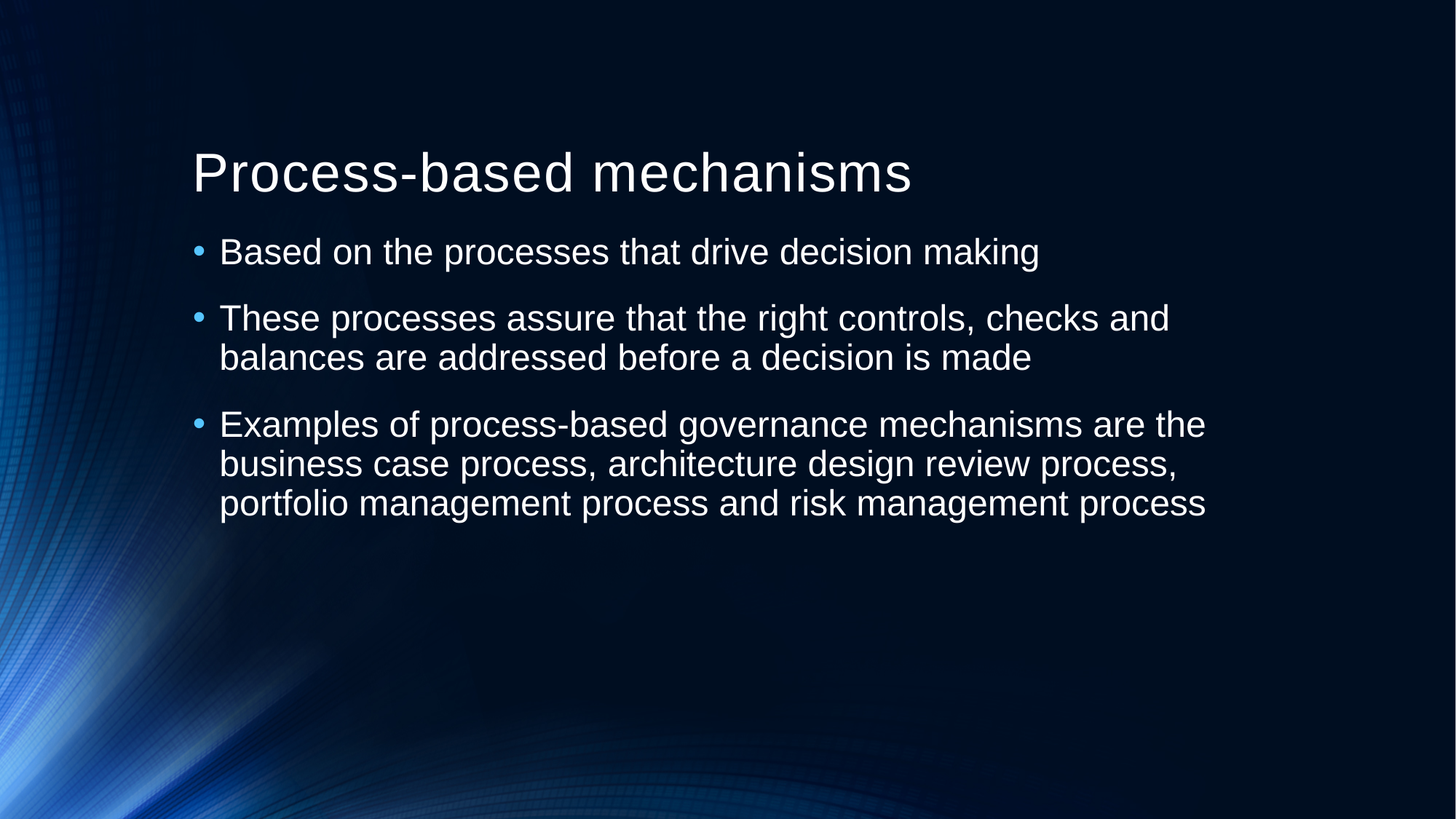

# Process-based mechanisms
Based on the processes that drive decision making
These processes assure that the right controls, checks and balances are addressed before a decision is made
Examples of process-based governance mechanisms are the business case process, architecture design review process, portfolio management process and risk management process